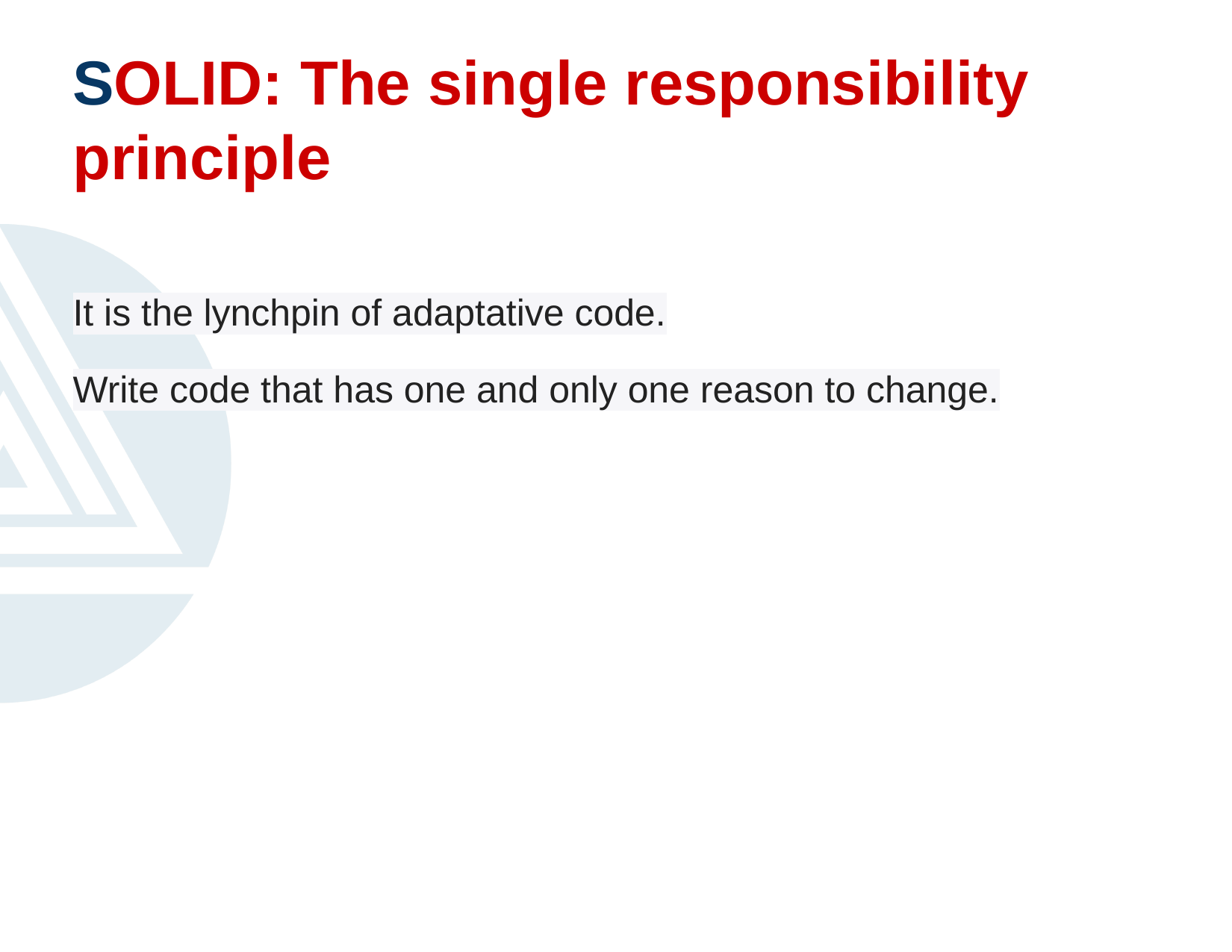

# SOLID: The single responsibility principle
It is the lynchpin of adaptative code.
Write code that has one and only one reason to change.